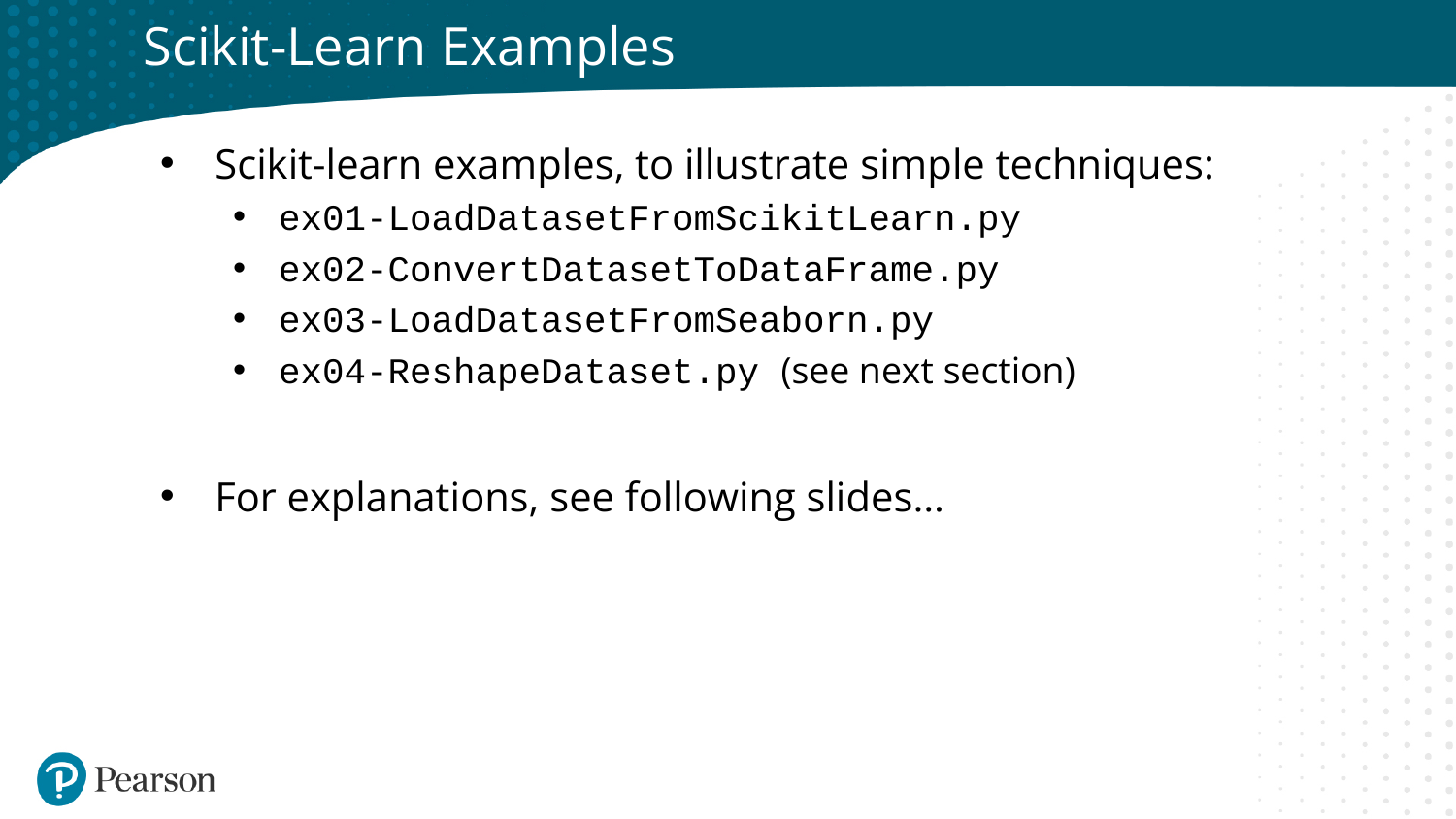

# Scikit-Learn Examples
Scikit-learn examples, to illustrate simple techniques:
ex01-LoadDatasetFromScikitLearn.py
ex02-ConvertDatasetToDataFrame.py
ex03-LoadDatasetFromSeaborn.py
ex04-ReshapeDataset.py (see next section)

For explanations, see following slides…